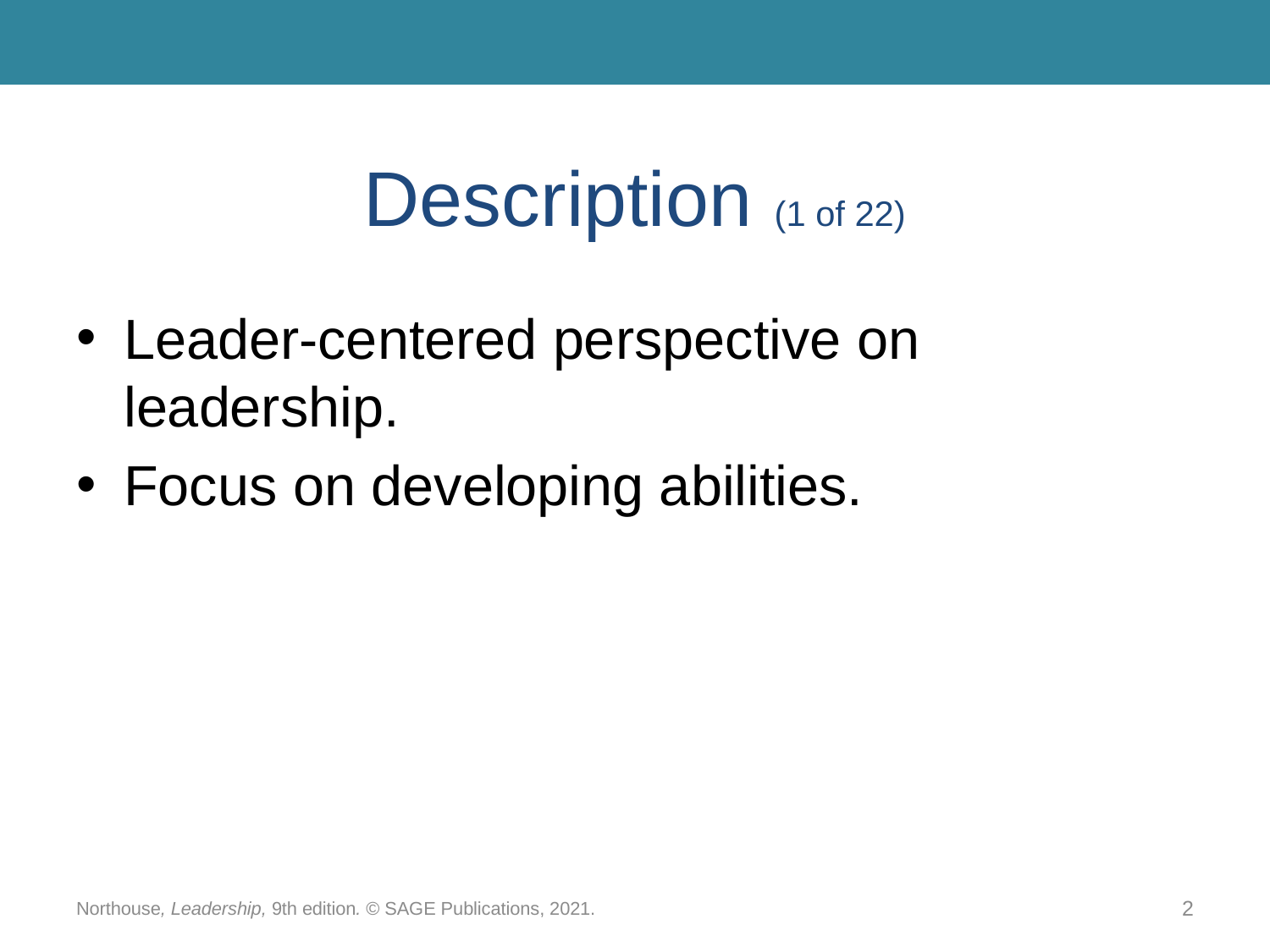

# Description (1 of 22)
Leader-centered perspective on leadership.
Focus on developing abilities.
Northouse, Leadership, 9th edition. © SAGE Publications, 2021.
2